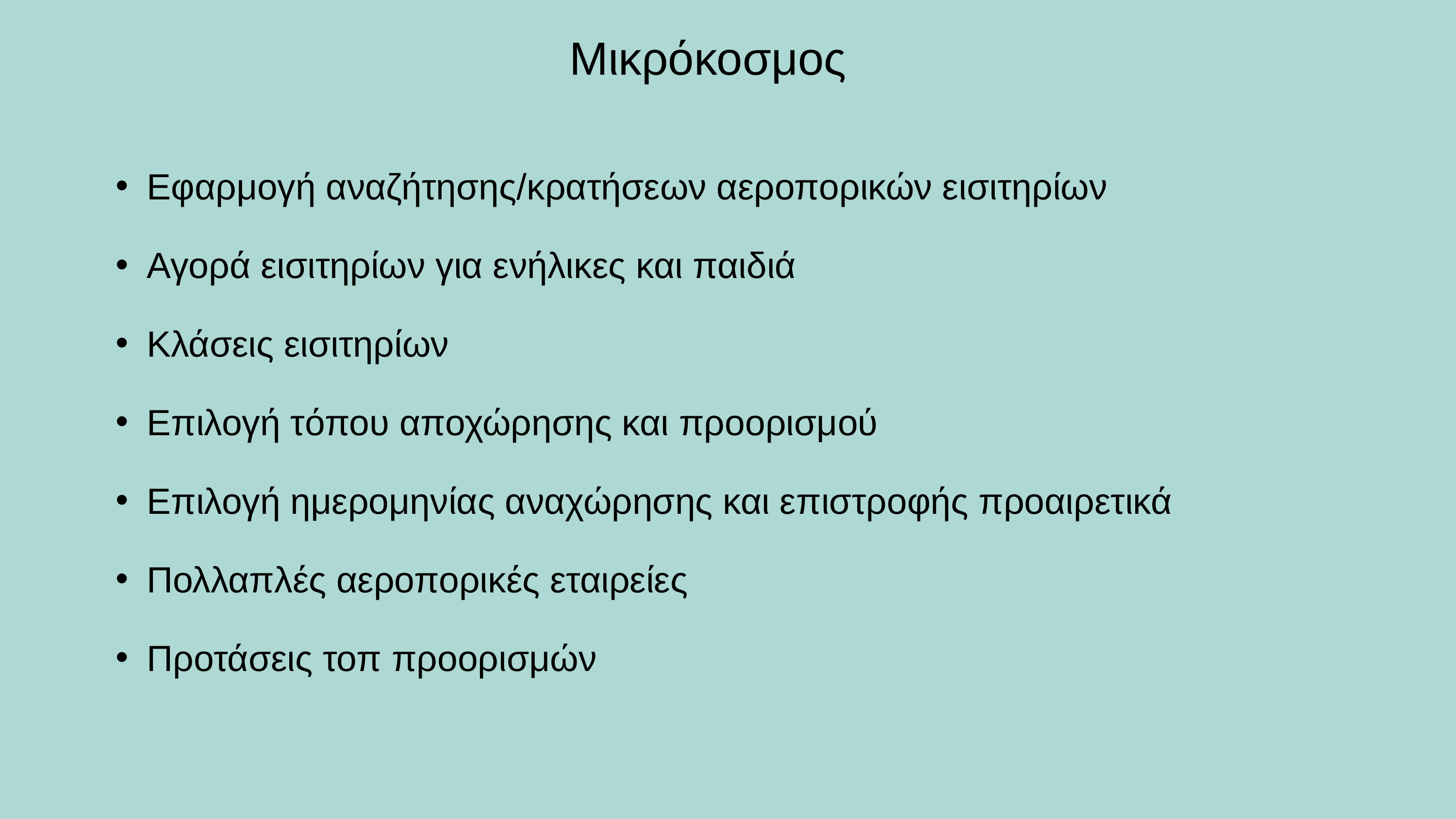

Μικρόκοσμος
Εφαρμογή αναζήτησης/κρατήσεων αεροπορικών εισιτηρίων
Αγορά εισιτηρίων για ενήλικες και παιδιά
Κλάσεις εισιτηρίων
Επιλογή τόπου αποχώρησης και προορισμού
Επιλογή ημερομηνίας αναχώρησης και επιστροφής προαιρετικά
Πολλαπλές αεροπορικές εταιρείες
Προτάσεις τοπ προορισμών